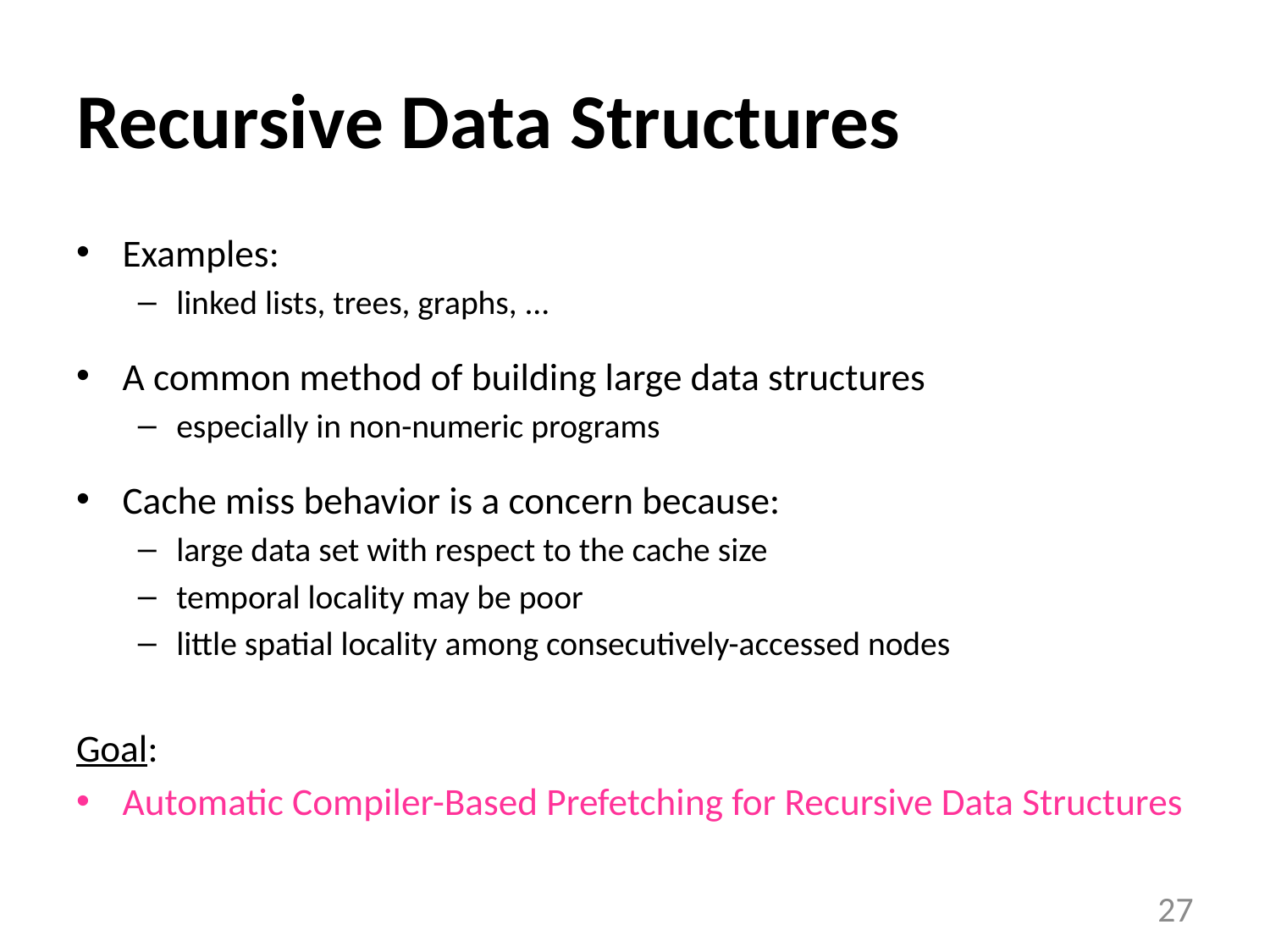

# Recursive Data Structures
Examples:
linked lists, trees, graphs, ...
A common method of building large data structures
especially in non-numeric programs
Cache miss behavior is a concern because:
large data set with respect to the cache size
temporal locality may be poor
little spatial locality among consecutively-accessed nodes

Goal:
Automatic Compiler-Based Prefetching for Recursive Data Structures
27